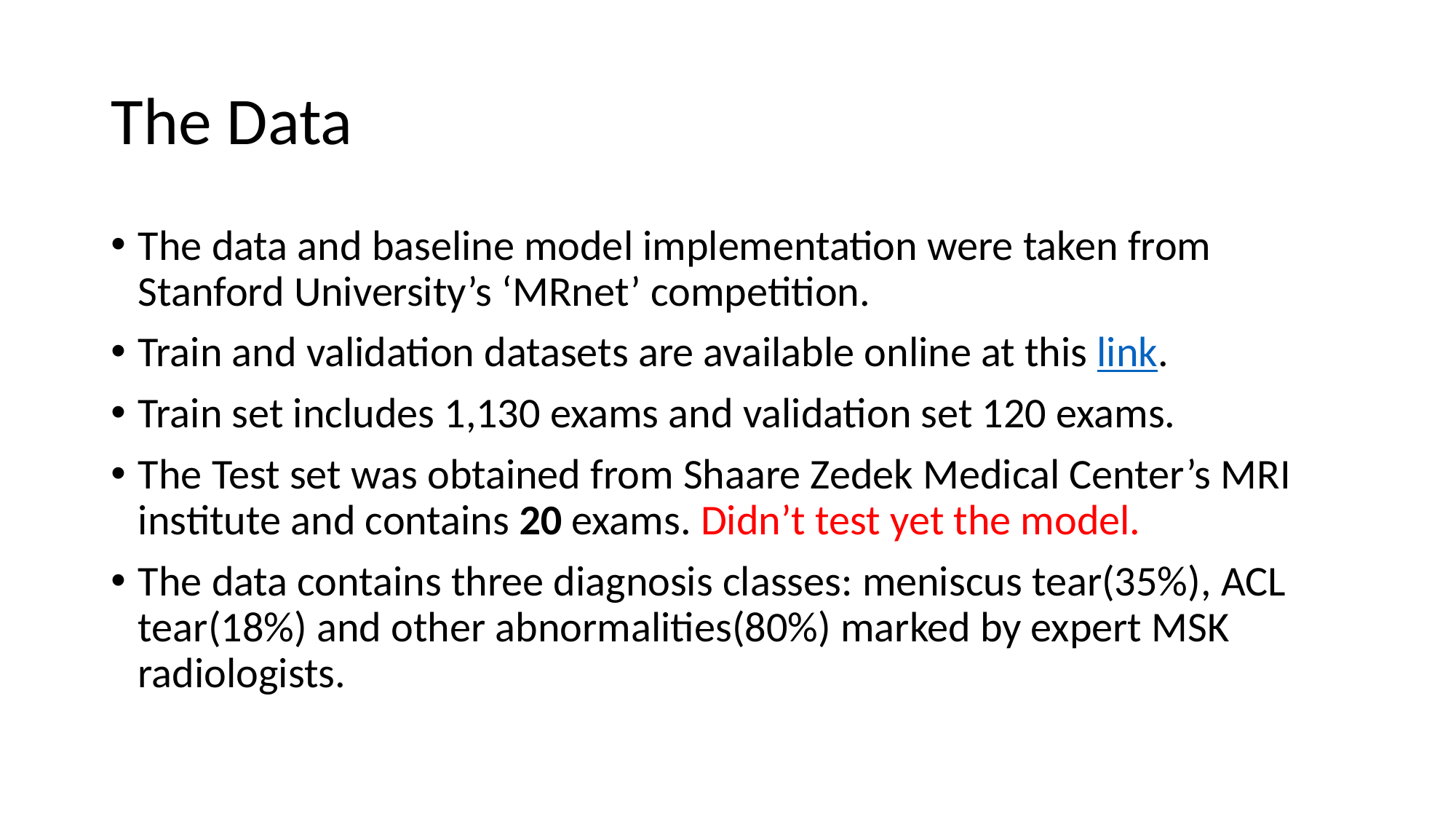

# The Data
The data and baseline model implementation were taken from Stanford University’s ‘MRnet’ competition.
Train and validation datasets are available online at this link.
Train set includes 1,130 exams and validation set 120 exams.
The Test set was obtained from Shaare Zedek Medical Center’s MRI institute and contains 20 exams. Didn’t test yet the model.
The data contains three diagnosis classes: meniscus tear(35%), ACL tear(18%) and other abnormalities(80%) marked by expert MSK radiologists.